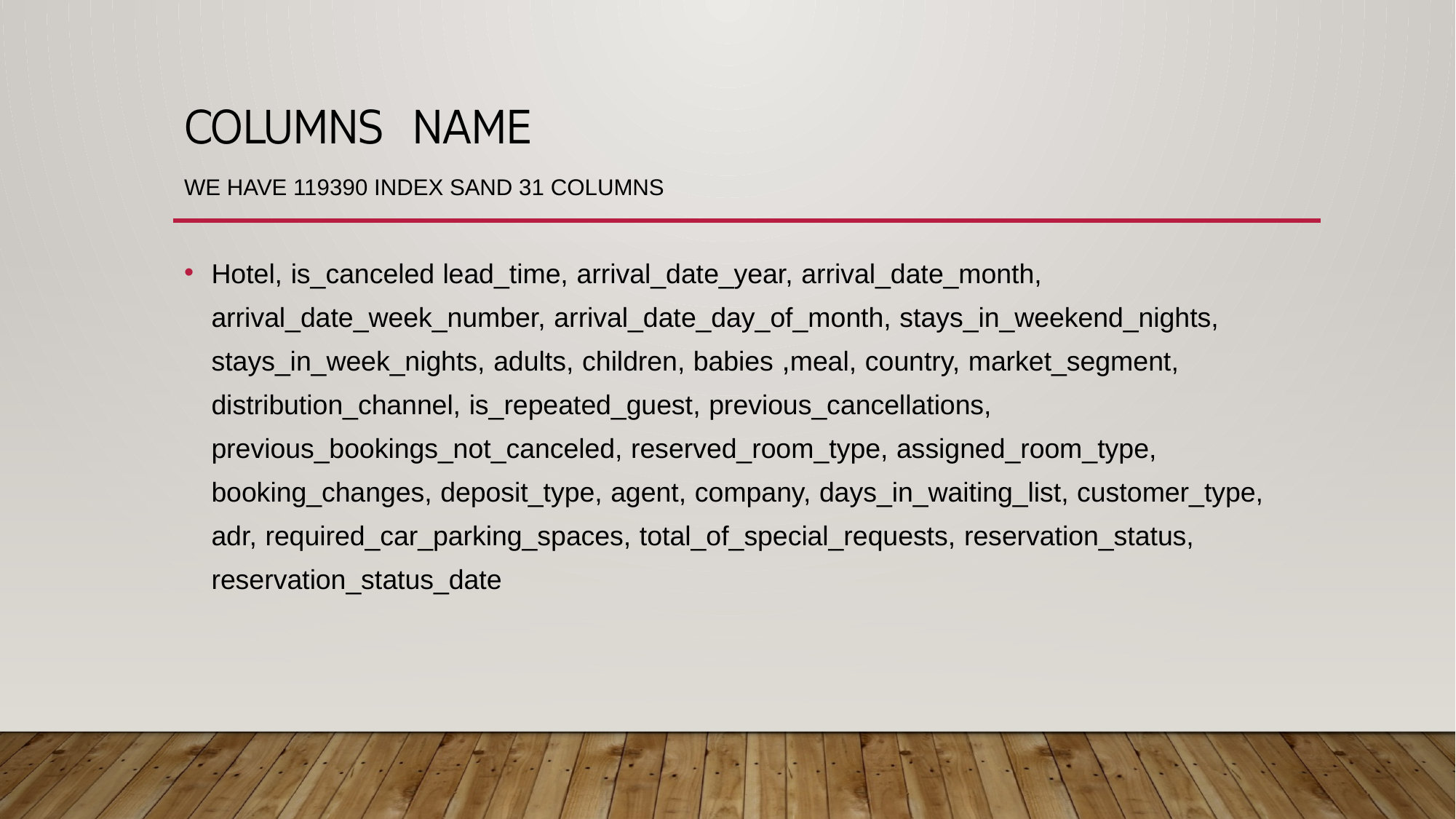

# Columns name we have 119390 index sand 31 columns
Hotel, is_canceled lead_time, arrival_date_year, arrival_date_month, arrival_date_week_number, arrival_date_day_of_month, stays_in_weekend_nights, stays_in_week_nights, adults, children, babies ,meal, country, market_segment, distribution_channel, is_repeated_guest, previous_cancellations, previous_bookings_not_canceled, reserved_room_type, assigned_room_type, booking_changes, deposit_type, agent, company, days_in_waiting_list, customer_type, adr, required_car_parking_spaces, total_of_special_requests, reservation_status, reservation_status_date